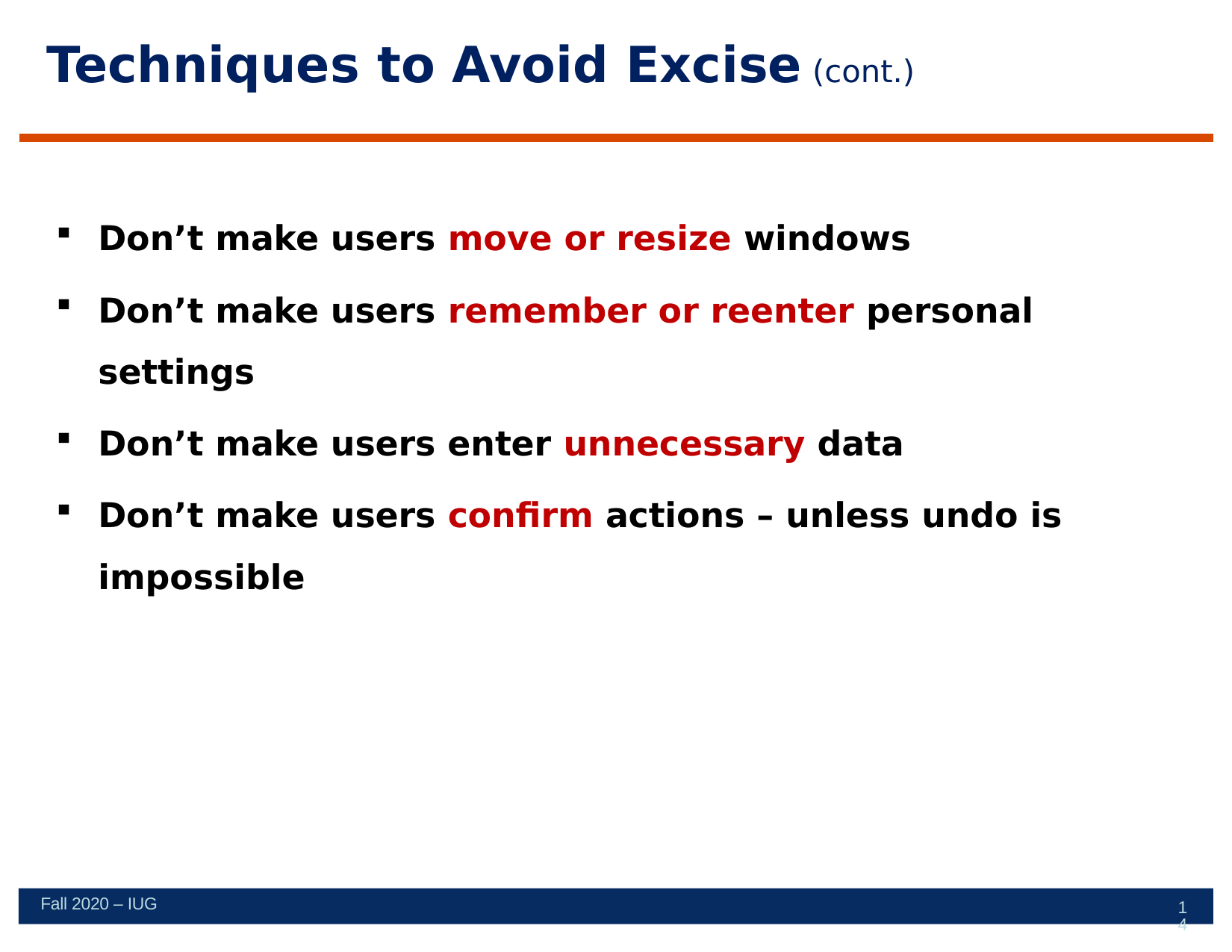

# Techniques to Avoid Excise (cont.)
Don’t make users move or resize windows
Don’t make users remember or reenter personal settings
Don’t make users enter unnecessary data
Don’t make users confirm actions – unless undo is impossible
Fall 2020 – IUG
14